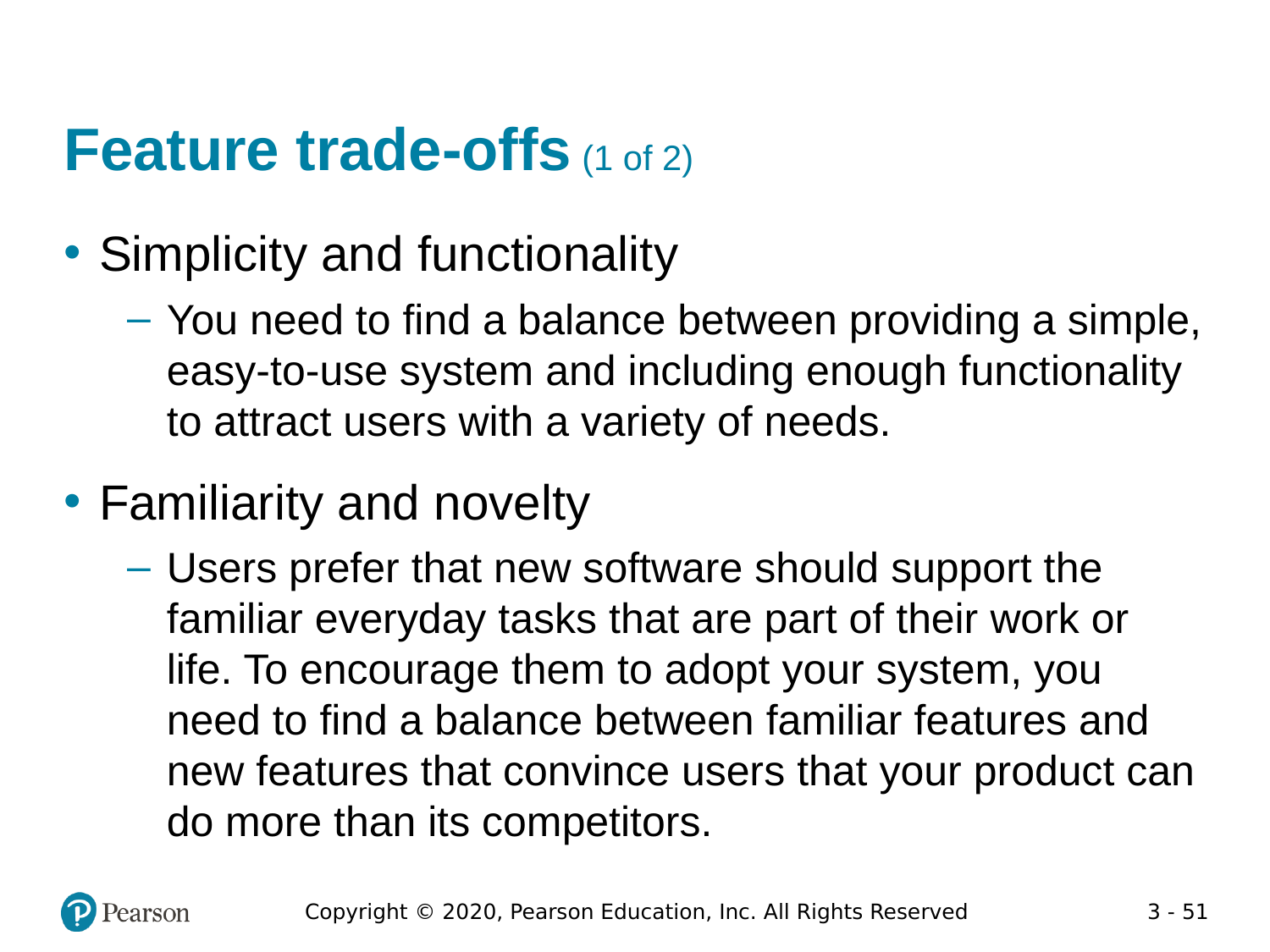

# Feature trade-offs (1 of 2)
Simplicity and functionality
You need to find a balance between providing a simple, easy-to-use system and including enough functionality to attract users with a variety of needs.
Familiarity and novelty
Users prefer that new software should support the familiar everyday tasks that are part of their work or life. To encourage them to adopt your system, you need to find a balance between familiar features and new features that convince users that your product can do more than its competitors.